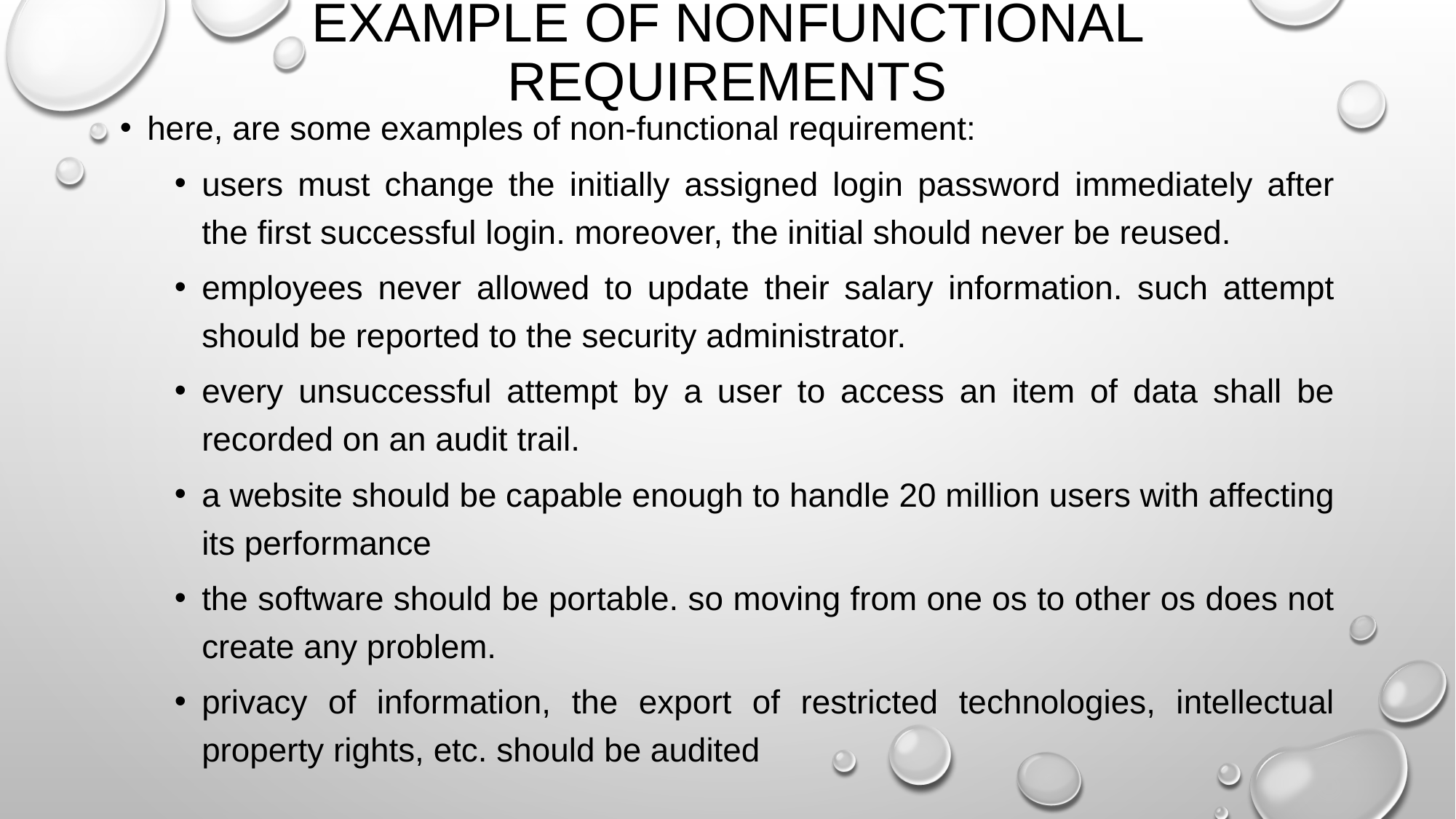

# Example of Nonfunctional requirements
here, are some examples of non-functional requirement:
users must change the initially assigned login password immediately after the first successful login. moreover, the initial should never be reused.
employees never allowed to update their salary information. such attempt should be reported to the security administrator.
every unsuccessful attempt by a user to access an item of data shall be recorded on an audit trail.
a website should be capable enough to handle 20 million users with affecting its performance
the software should be portable. so moving from one os to other os does not create any problem.
privacy of information, the export of restricted technologies, intellectual property rights, etc. should be audited